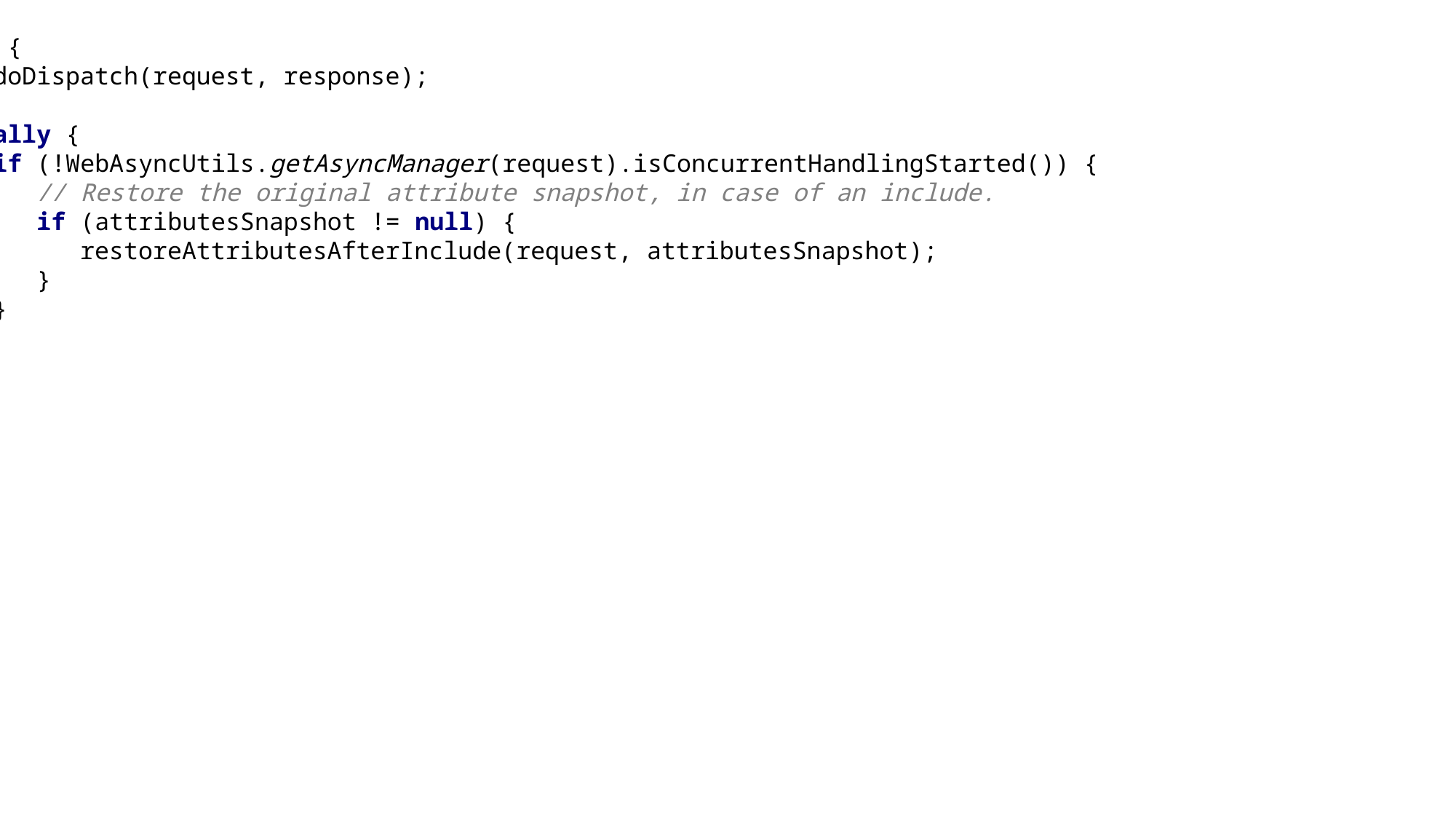

try {
   doDispatch(request, response);
}
finally {
   if (!WebAsyncUtils.getAsyncManager(request).isConcurrentHandlingStarted()) {
      // Restore the original attribute snapshot, in case of an include.
      if (attributesSnapshot != null) {
         restoreAttributesAfterInclude(request, attributesSnapshot);
      }
   }
}